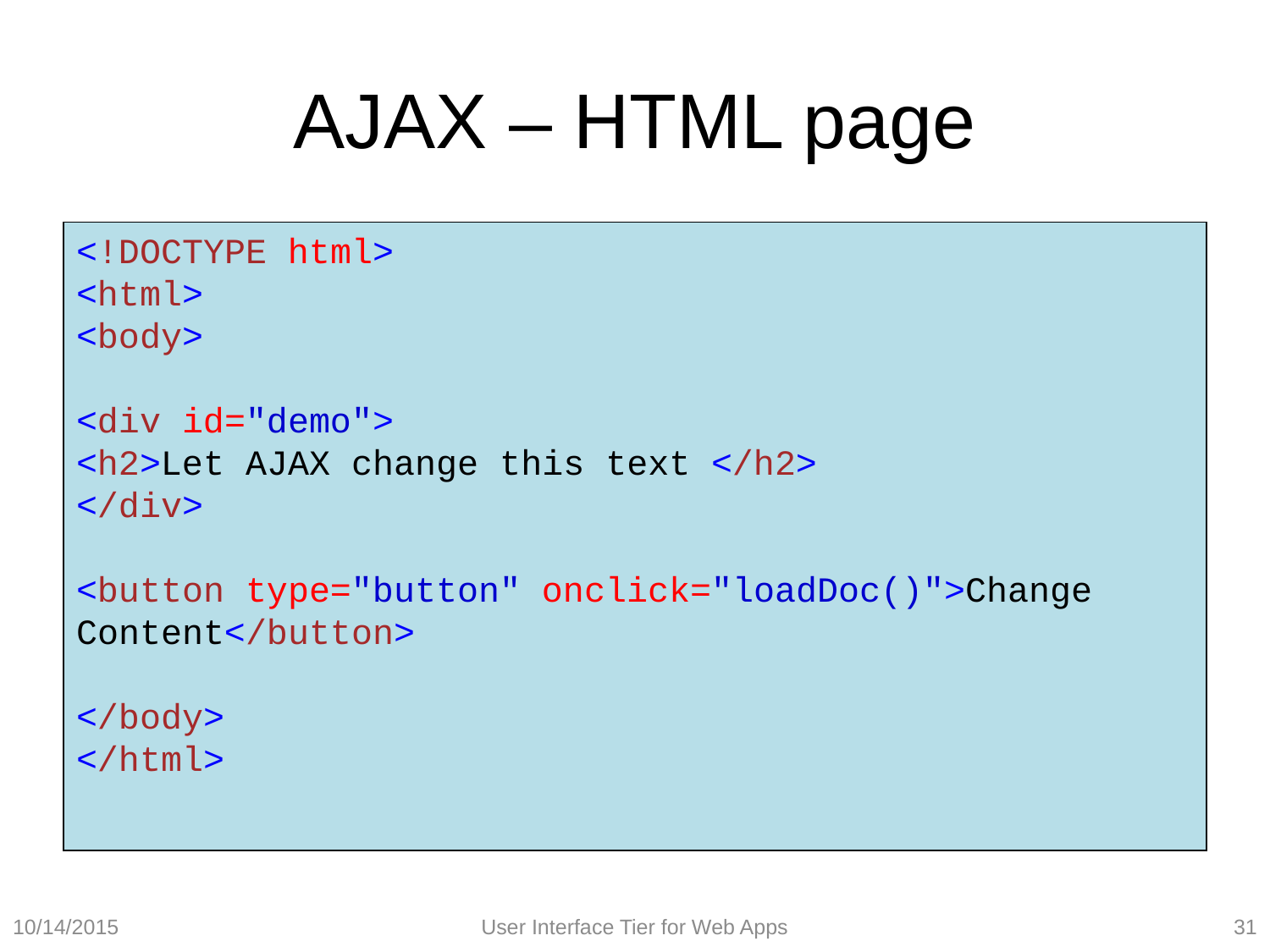

# AJAX – HTML page
<!DOCTYPE html>
<html>
<body>
<div id="demo">
<h2>Let AJAX change this text </h2>
</div>
<button type="button" onclick="loadDoc()">Change Content</button>
</body>
</html>
10/14/2015
User Interface Tier for Web Apps
31